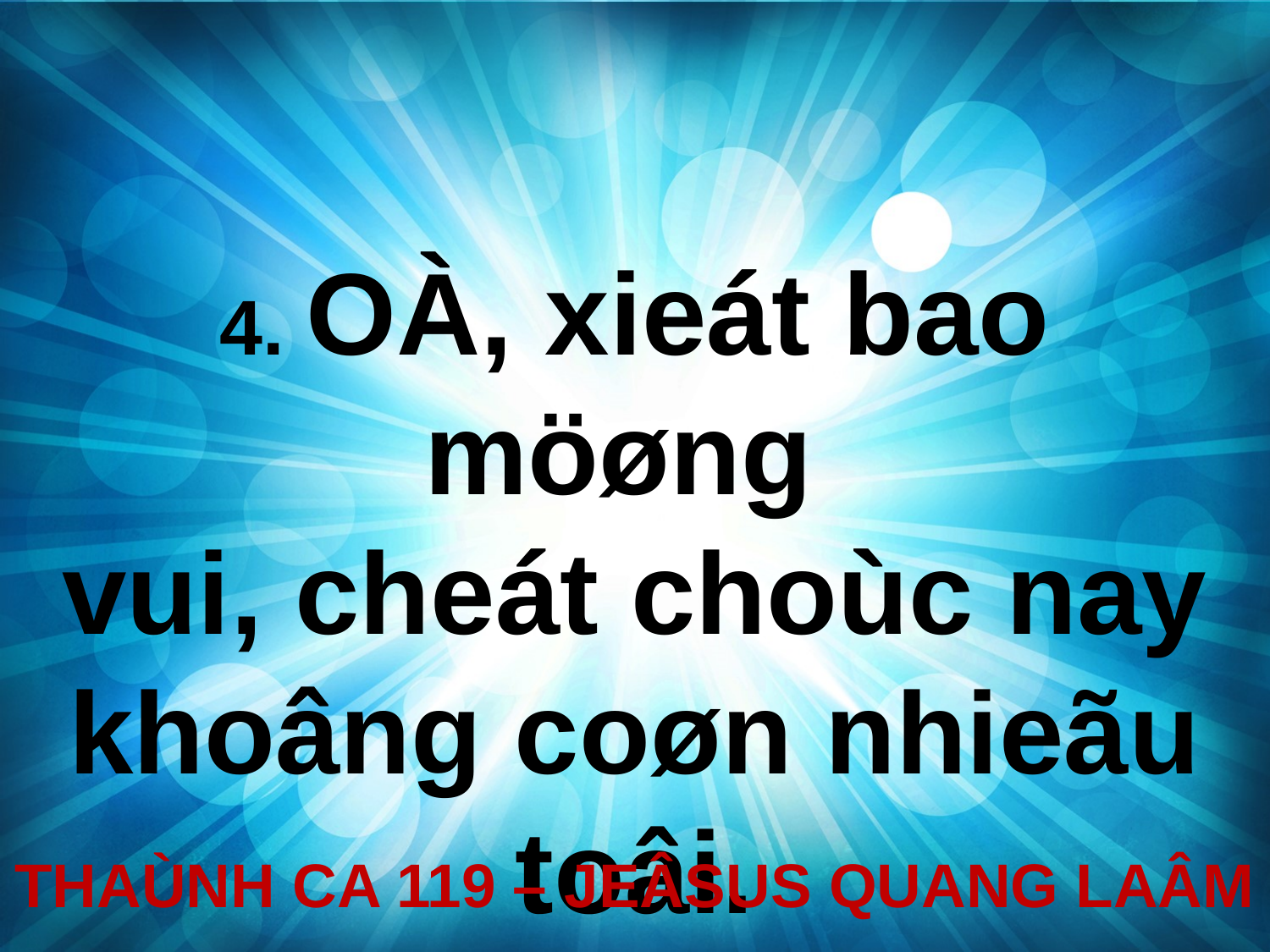

4. OÀ, xieát bao möøng
vui, cheát choùc nay khoâng coøn nhieãu toâi.
THAÙNH CA 119 – JEÂSUS QUANG LAÂM